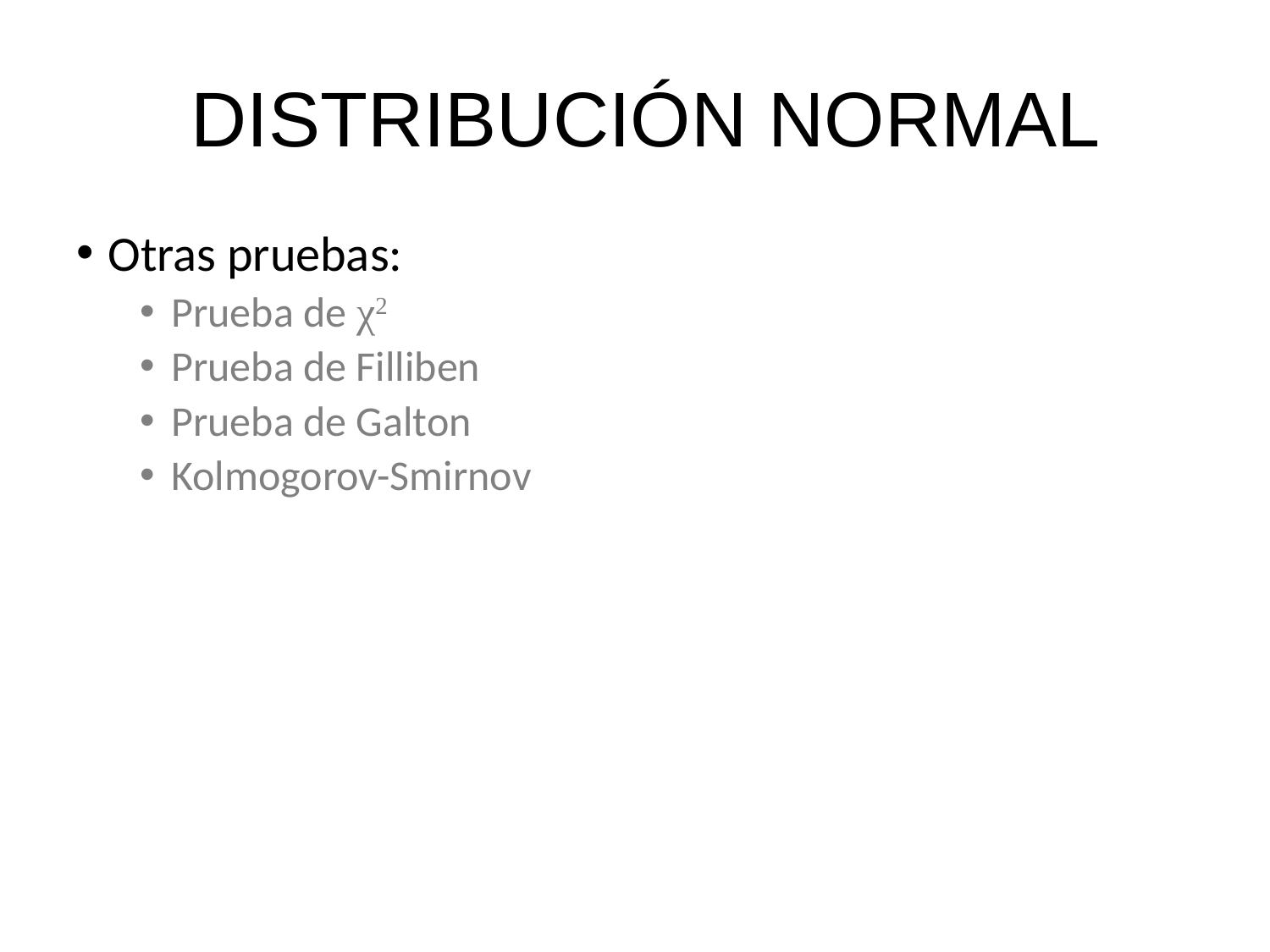

DISTRIBUCIÓN NORMAL
Otras pruebas:
Prueba de χ2
Prueba de Filliben
Prueba de Galton
Kolmogorov-Smirnov